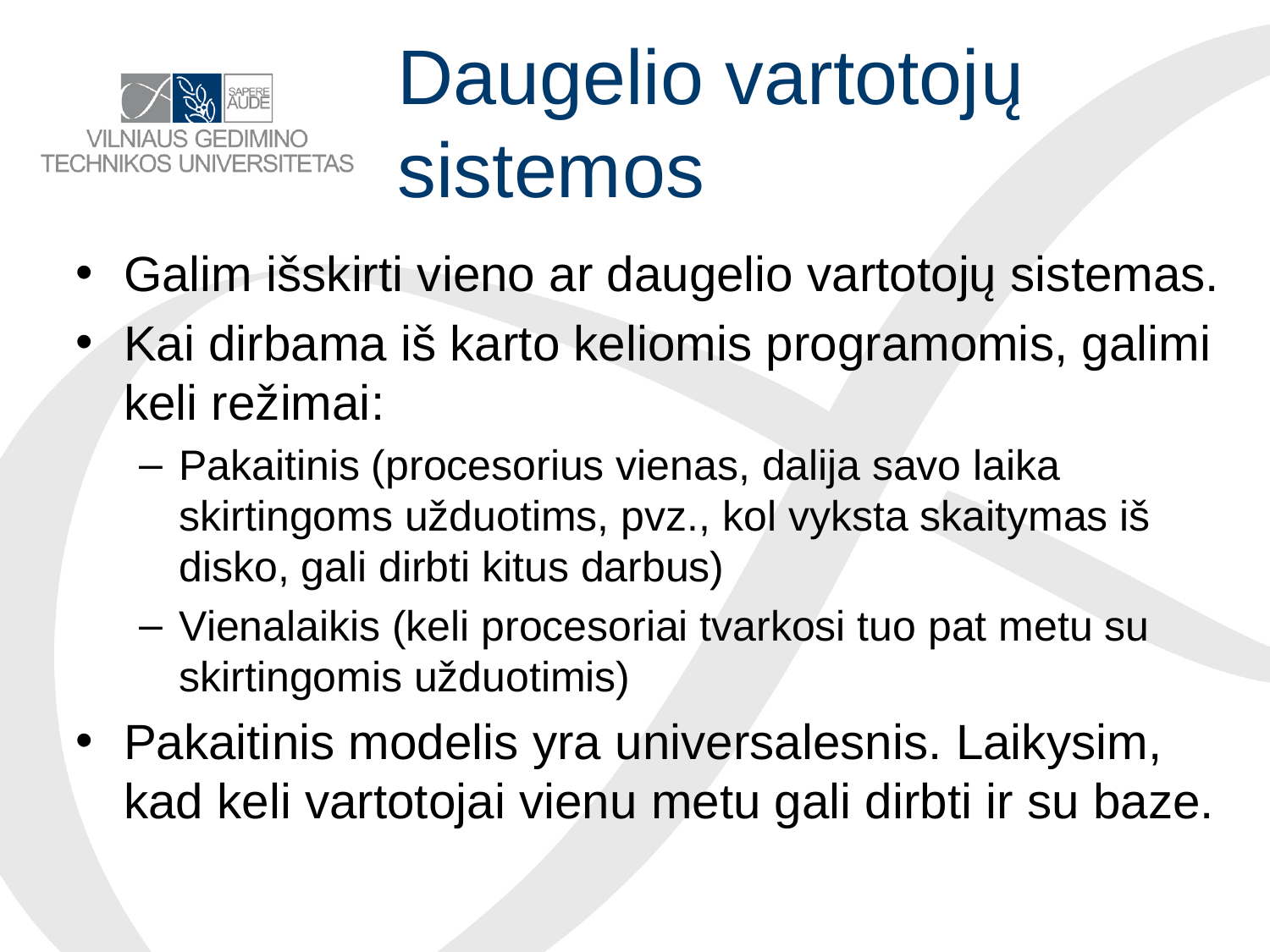

# Daugelio vartotojų sistemos
Galim išskirti vieno ar daugelio vartotojų sistemas.
Kai dirbama iš karto keliomis programomis, galimi keli režimai:
Pakaitinis (procesorius vienas, dalija savo laika skirtingoms užduotims, pvz., kol vyksta skaitymas iš disko, gali dirbti kitus darbus)
Vienalaikis (keli procesoriai tvarkosi tuo pat metu su skirtingomis užduotimis)
Pakaitinis modelis yra universalesnis. Laikysim, kad keli vartotojai vienu metu gali dirbti ir su baze.